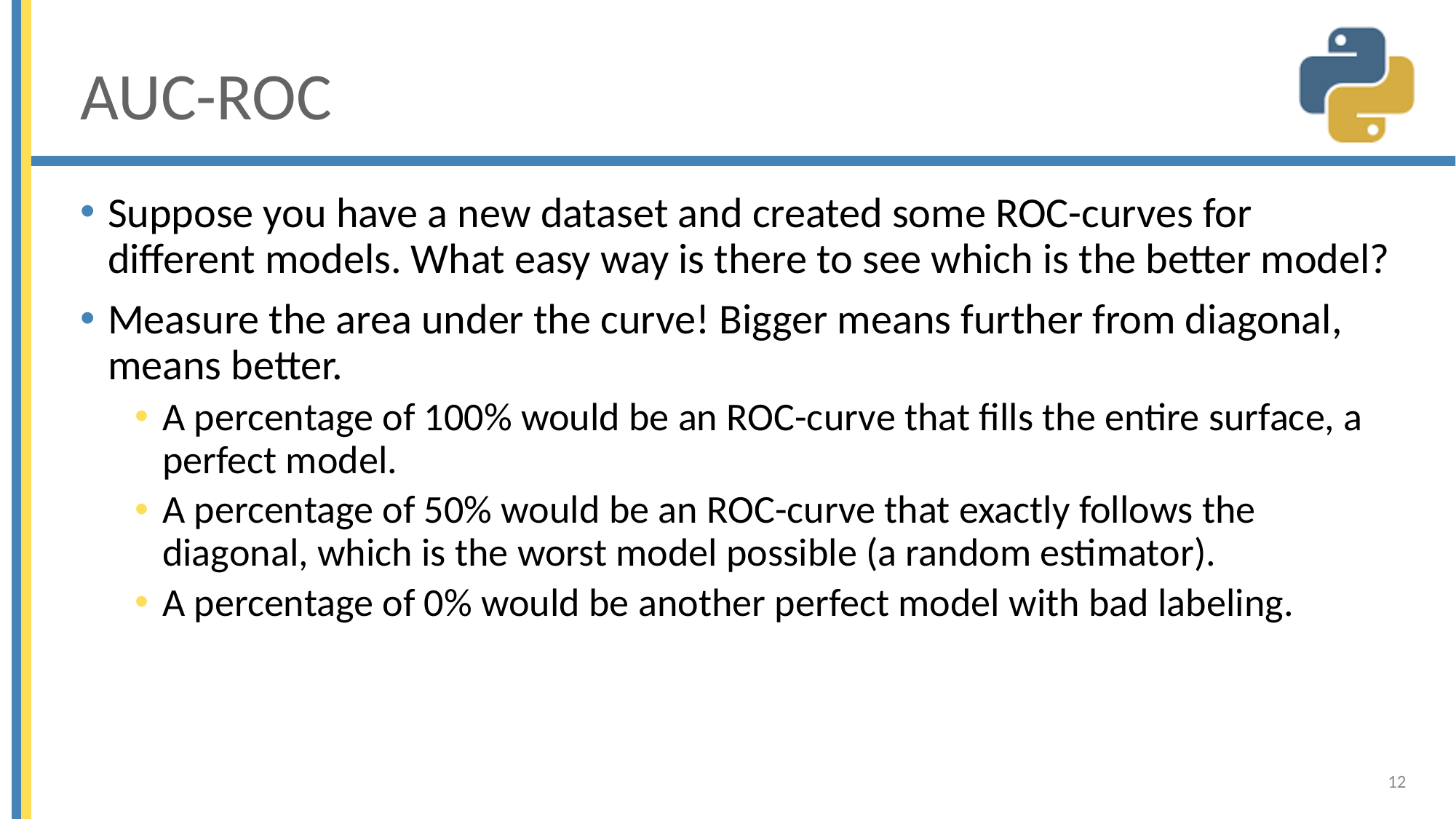

# AUC-ROC
Suppose you have a new dataset and created some ROC-curves for different models. What easy way is there to see which is the better model?
Measure the area under the curve! Bigger means further from diagonal, means better.
A percentage of 100% would be an ROC-curve that fills the entire surface, a perfect model.
A percentage of 50% would be an ROC-curve that exactly follows the diagonal, which is the worst model possible (a random estimator).
A percentage of 0% would be another perfect model with bad labeling.
12